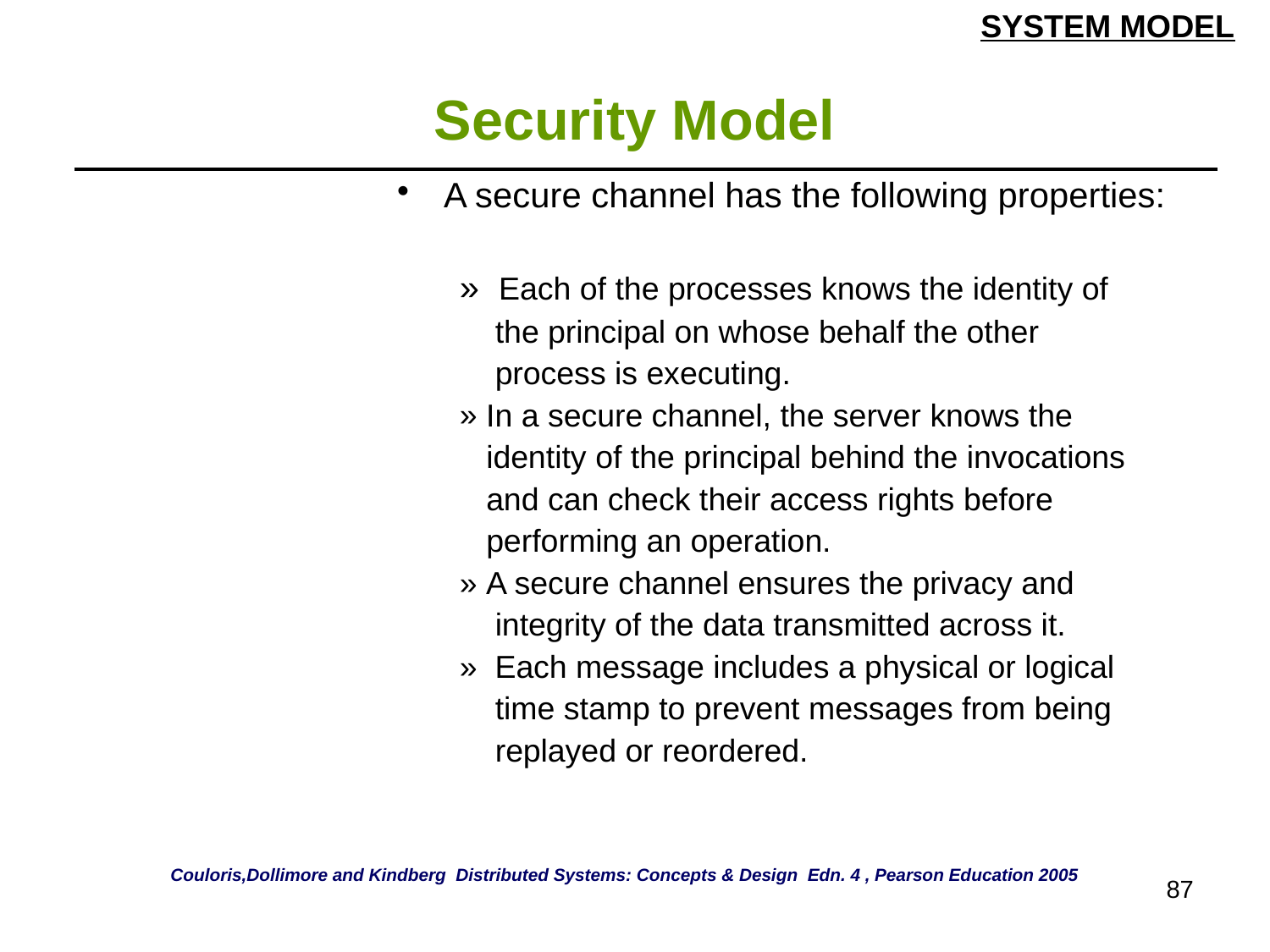

SYSTEM MODEL
# Security Model
| A secure channel has the following properties: Each of the processes knows the identity of the principal on whose behalf the other process is executing. In a secure channel, the server knows the identity of the principal behind the invocations and can check their access rights before performing an operation. A secure channel ensures the privacy and integrity of the data transmitted across it. Each message includes a physical or logical time stamp to prevent messages from being replayed or reordered. |
| --- |
Couloris,Dollimore and Kindberg  Distributed Systems: Concepts & Design  Edn. 4 , Pearson Education 2005
87